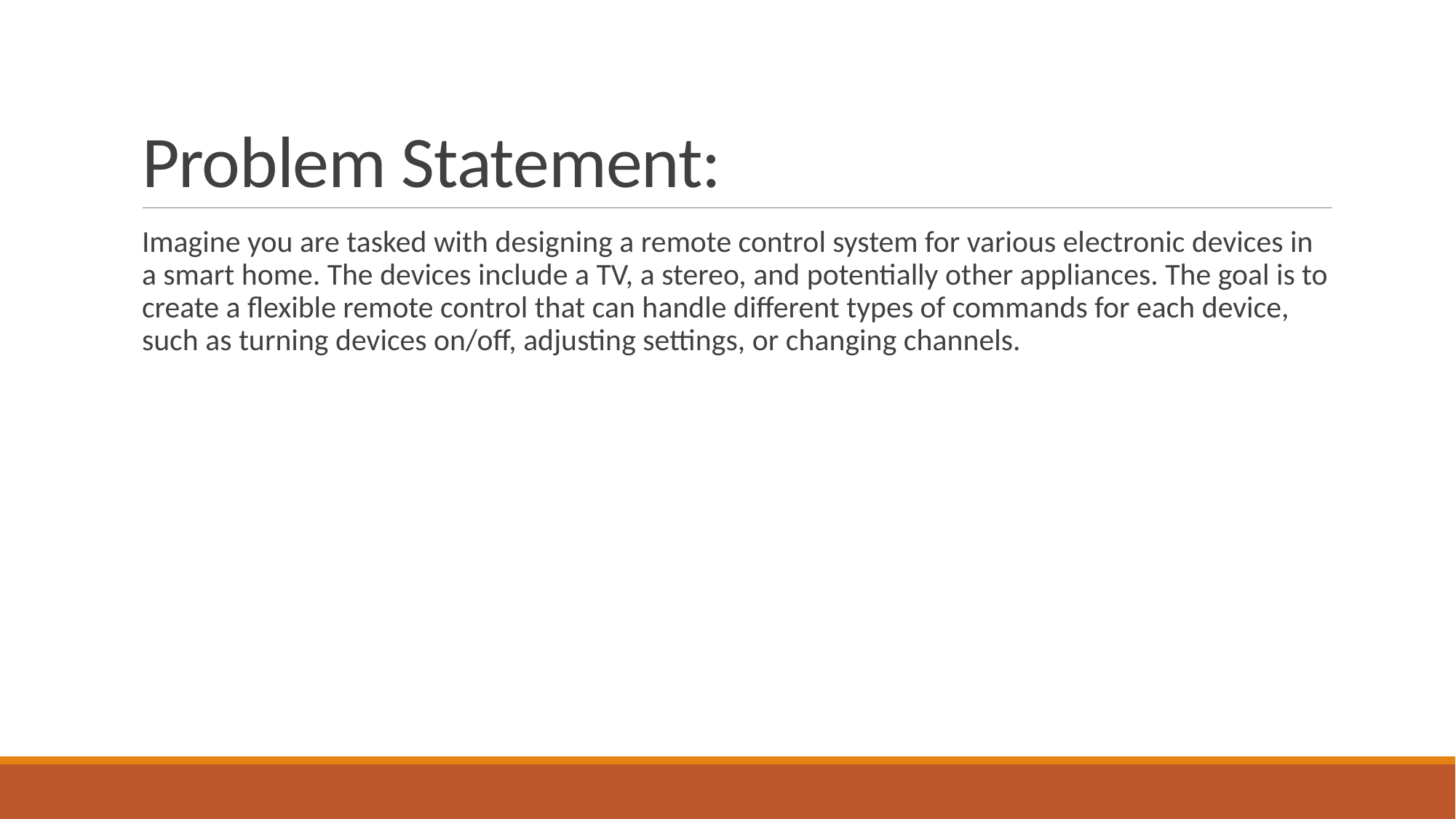

# Problem Statement:
Imagine you are tasked with designing a remote control system for various electronic devices in a smart home. The devices include a TV, a stereo, and potentially other appliances. The goal is to create a flexible remote control that can handle different types of commands for each device, such as turning devices on/off, adjusting settings, or changing channels.